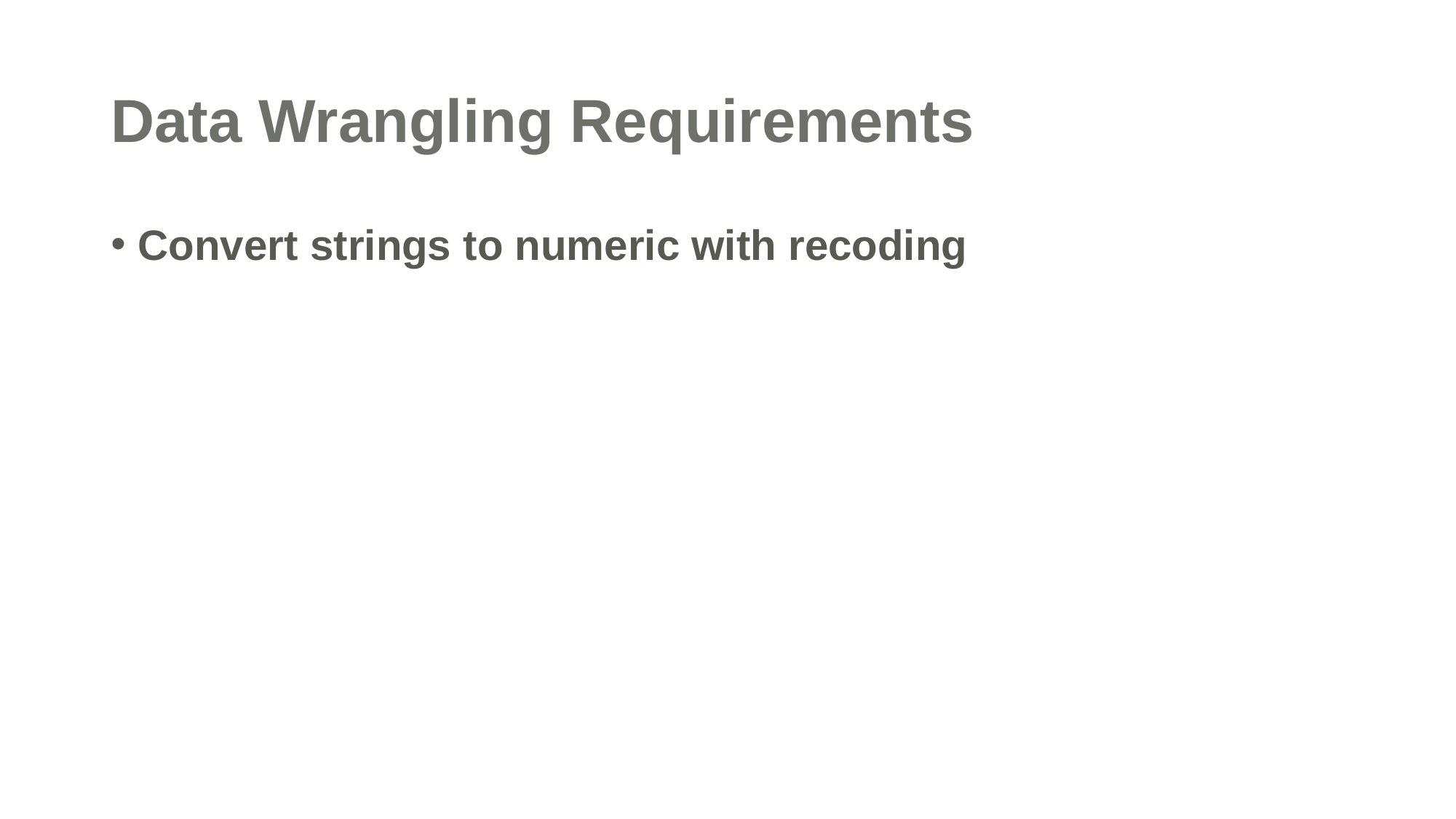

# Data Wrangling Requirements
Convert strings to numeric with recoding